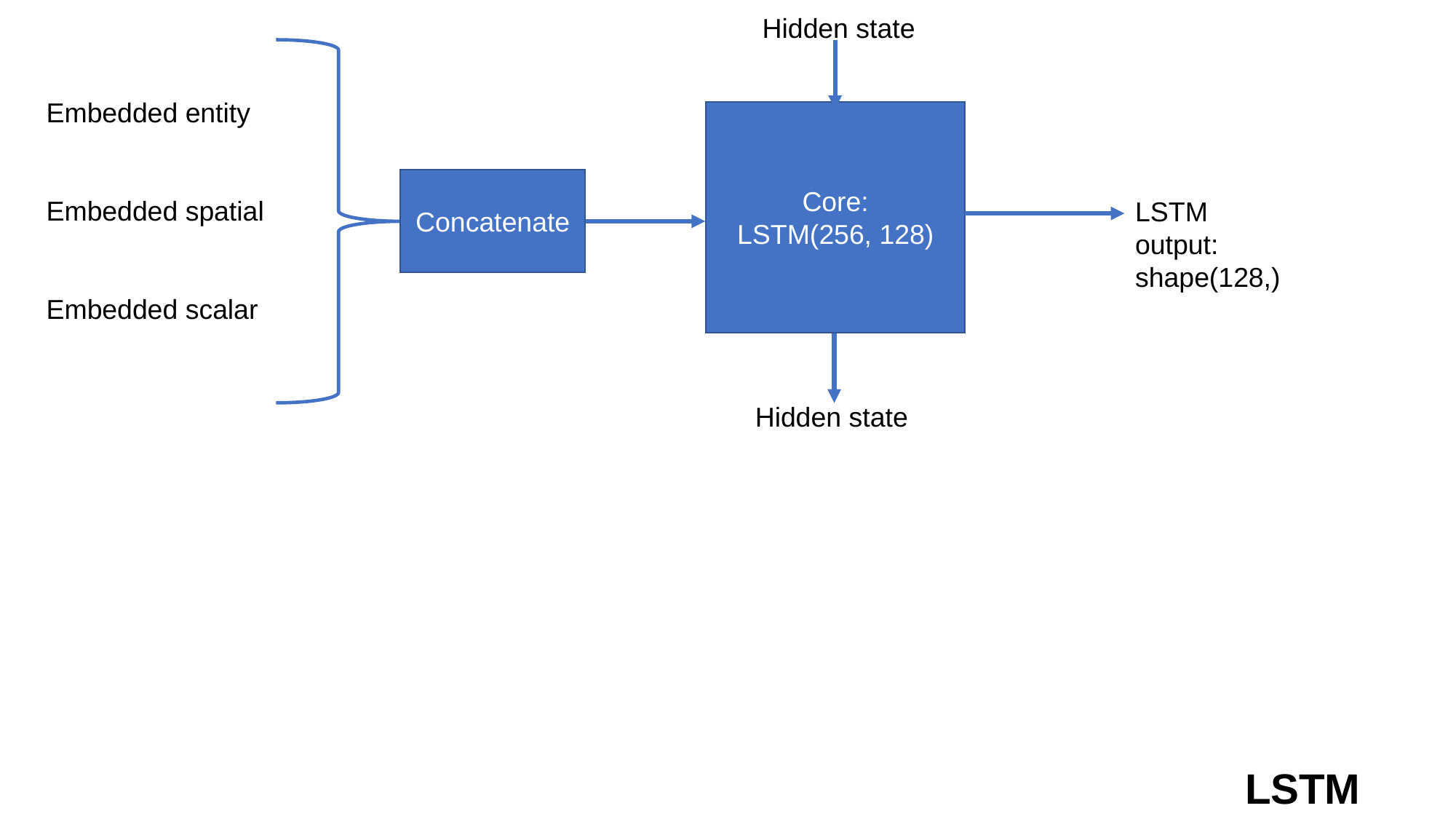

Hidden state

Embedded entity

Embedded spatial

Embedded scalar
Core:
LSTM(256, 128)
Concatenate
LSTM output: shape(128,)
Hidden state
LSTM Core